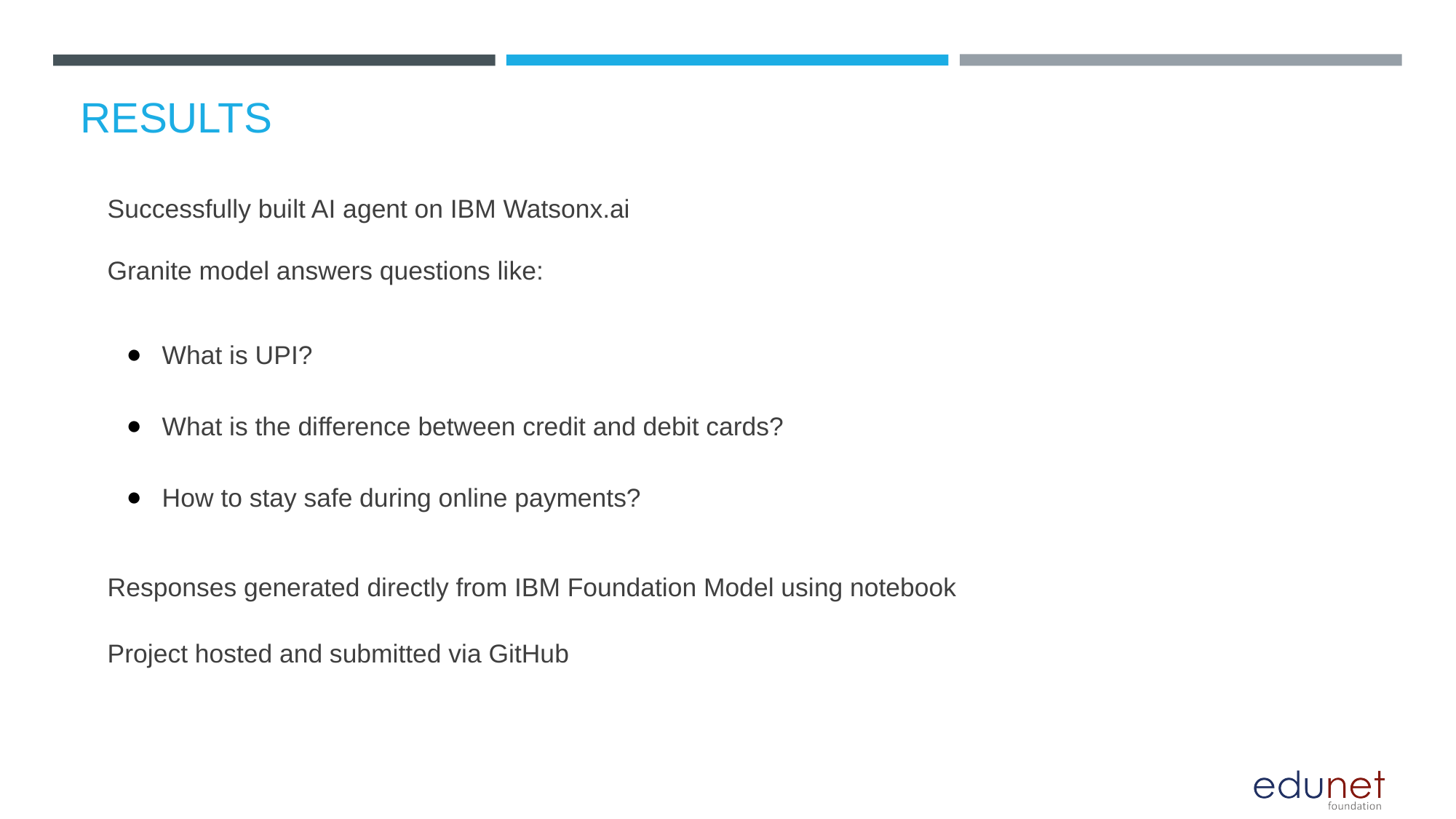

# RESULTS
Successfully built AI agent on IBM Watsonx.ai
Granite model answers questions like:
What is UPI?
What is the difference between credit and debit cards?
How to stay safe during online payments?
Responses generated directly from IBM Foundation Model using notebook
Project hosted and submitted via GitHub